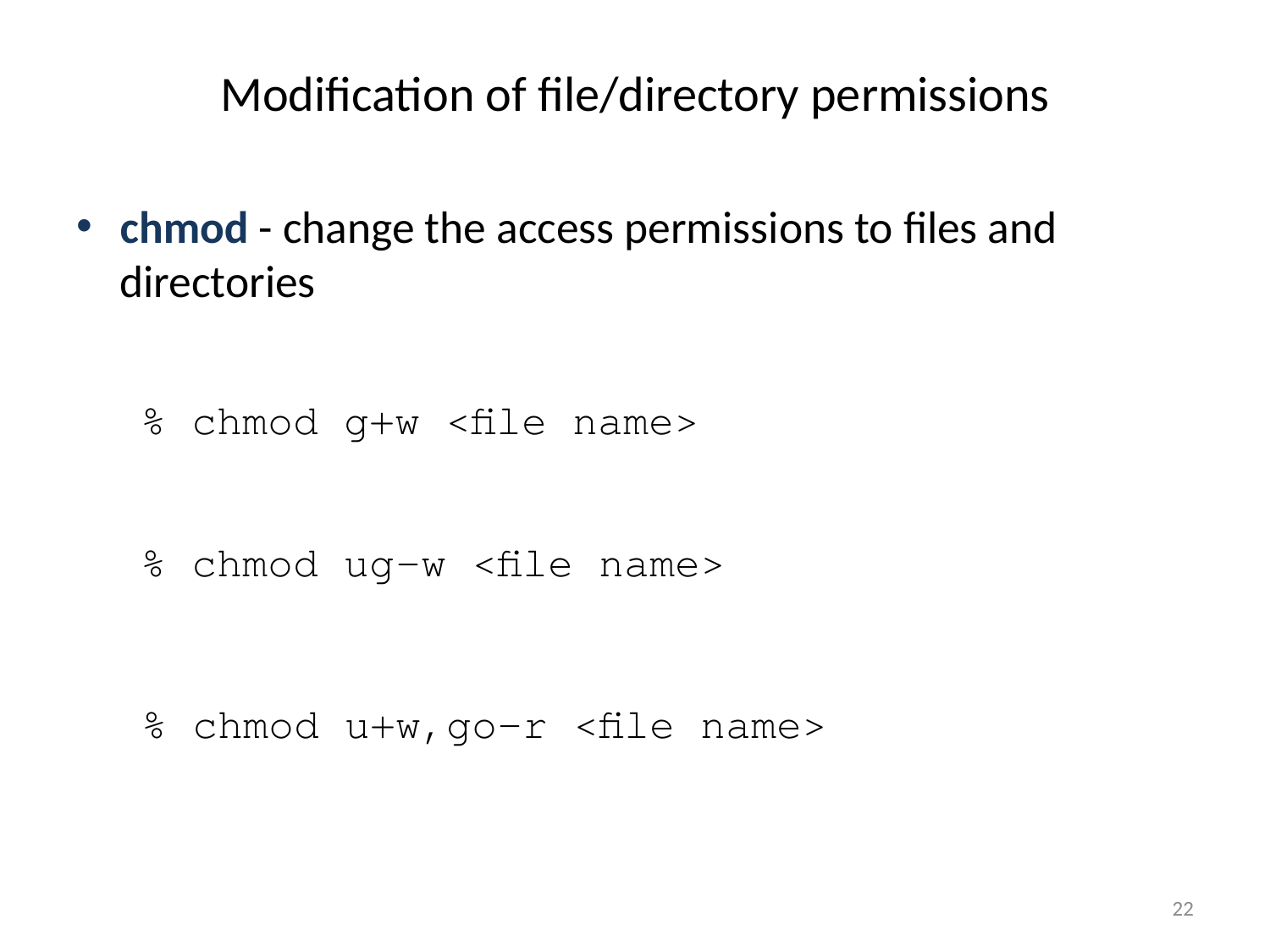

# Modification of file/directory permissions
chmod - change the access permissions to files and directories
% chmod g+w <file name>
% chmod ug-w <file name>
% chmod u+w,go-r <file name>
22